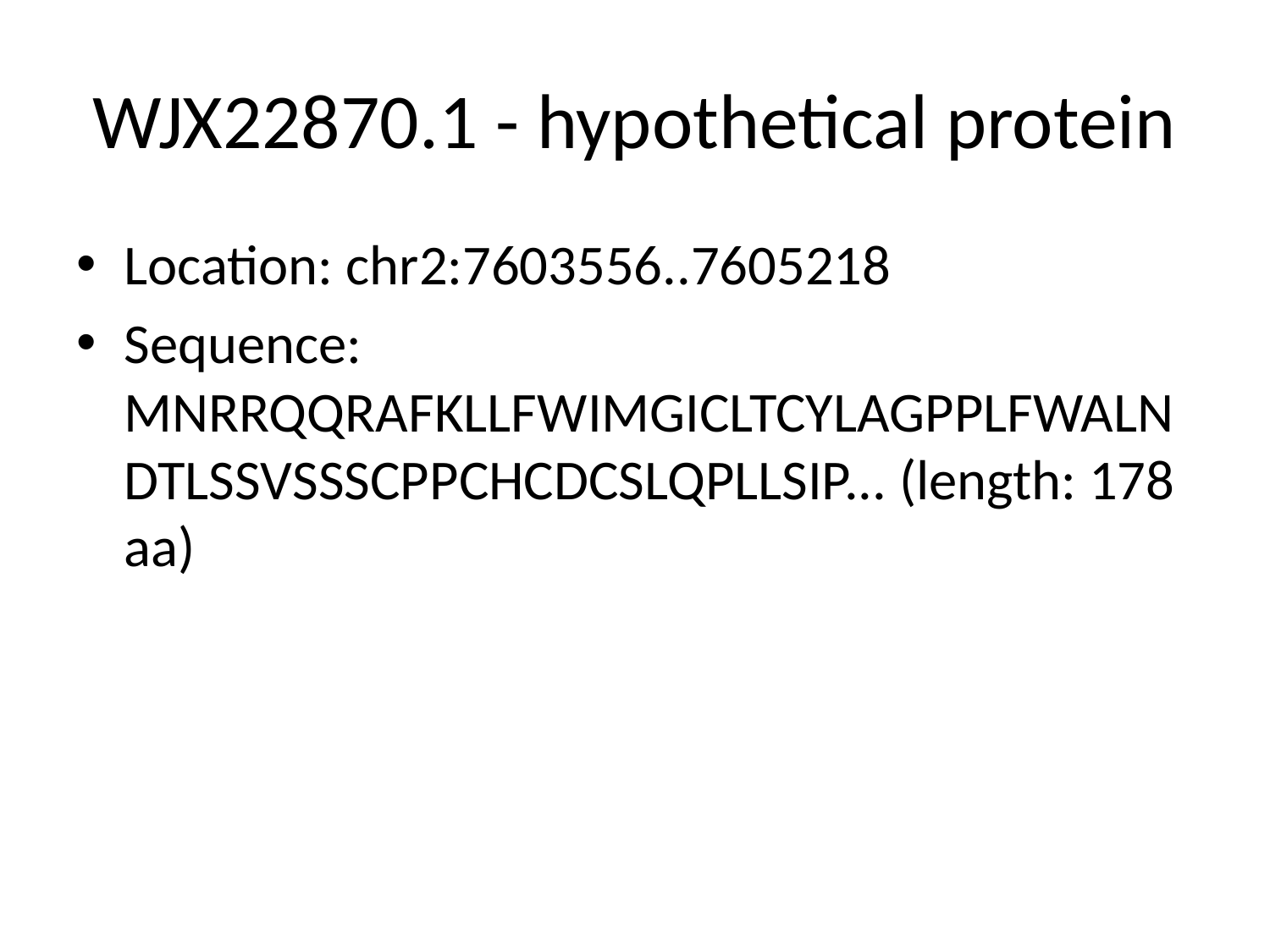

# WJX22870.1 - hypothetical protein
Location: chr2:7603556..7605218
Sequence: MNRRQQRAFKLLFWIMGICLTCYLAGPPLFWALNDTLSSVSSSCPPCHCDCSLQPLLSIP... (length: 178 aa)